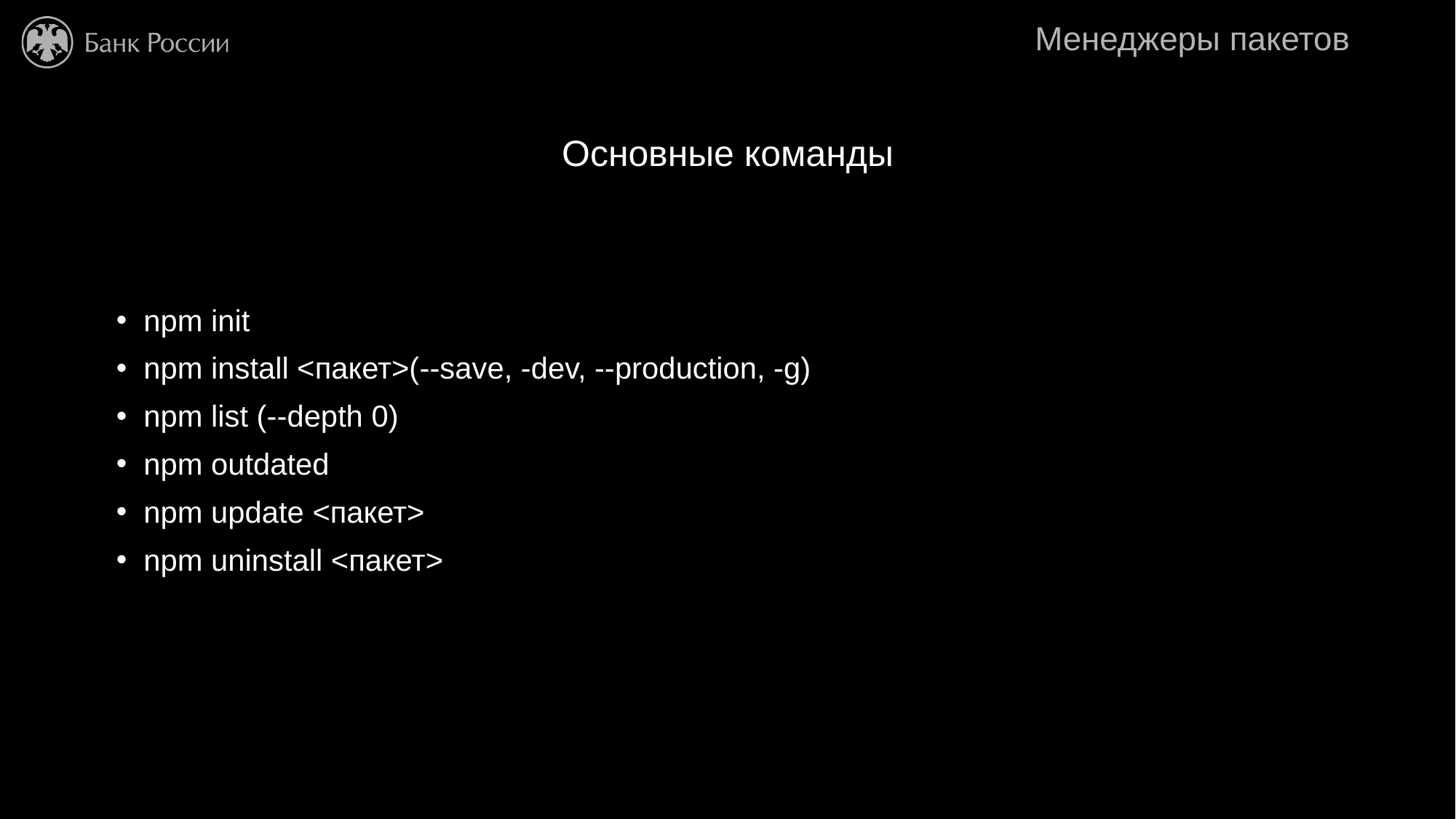

# Менеджеры пакетов
Основные команды
npm init
npm install <пакет>(--save, -dev, --production, -g)
npm list (--depth 0)
npm outdated
npm update <пакет>
npm uninstall <пакет>